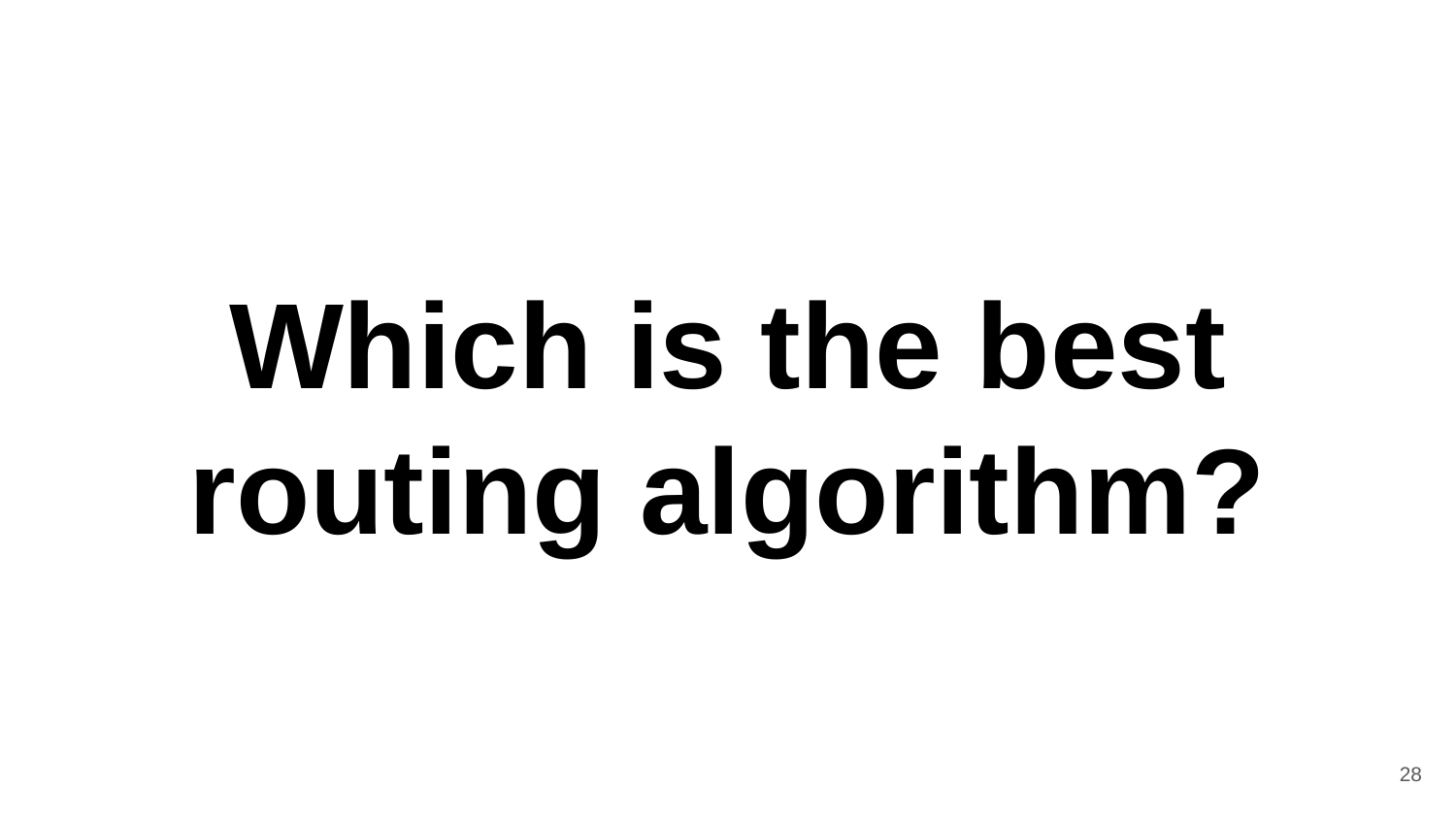

# Which is the best routing algorithm?
28